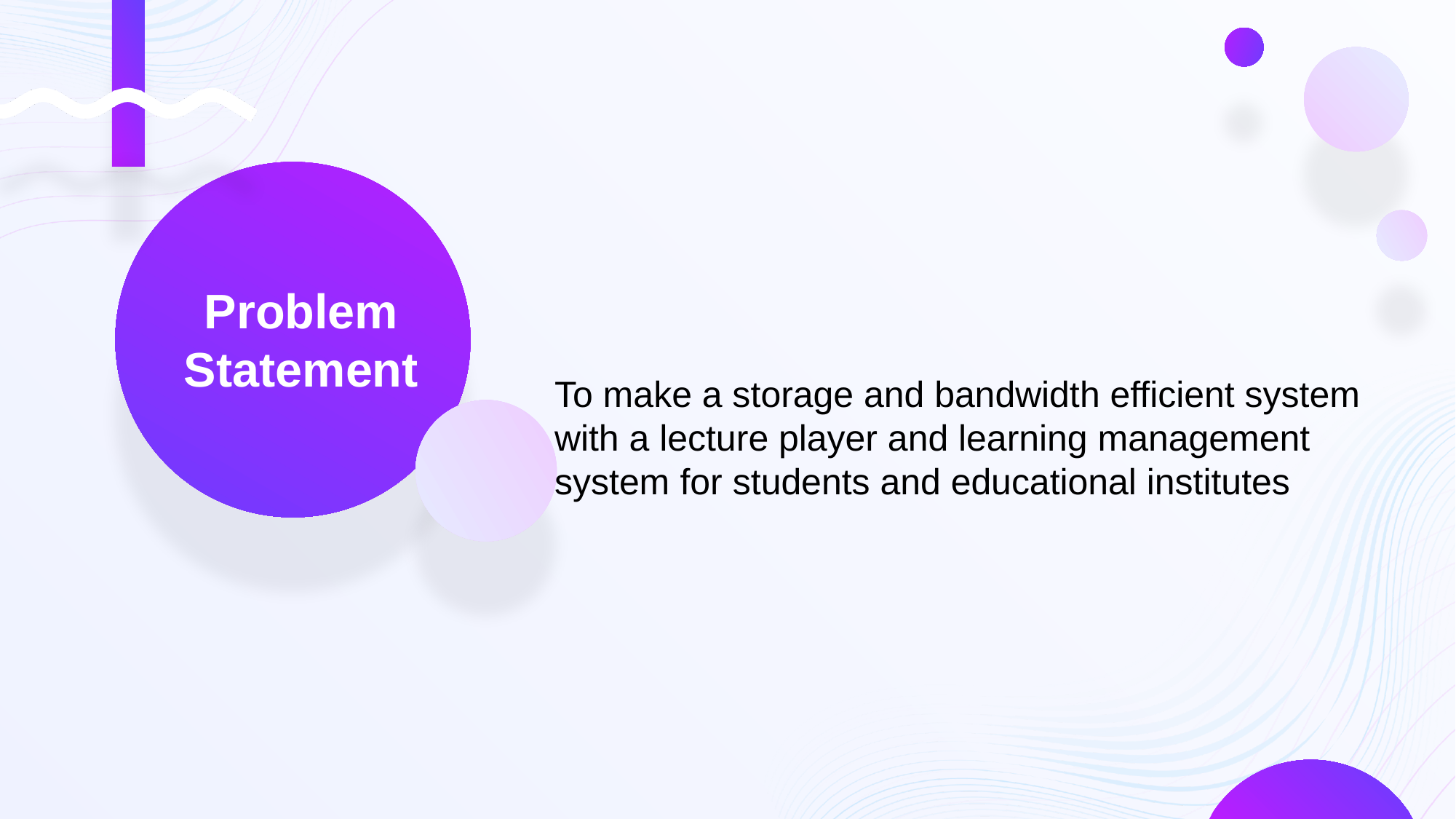

Problem Statement
To make a storage and bandwidth efficient system with a lecture player and learning management
system for students and educational institutes